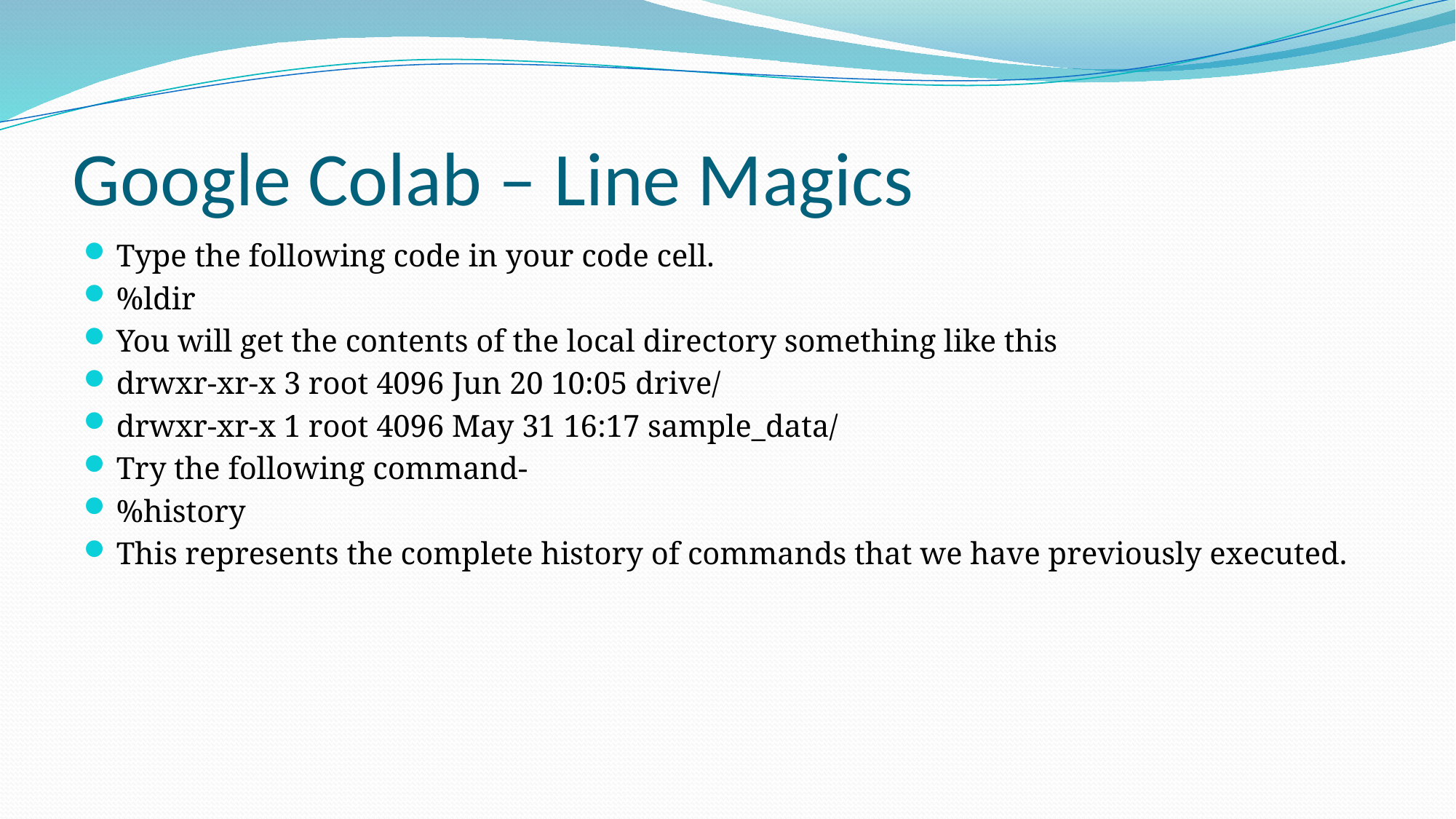

# Google Colab – Line Magics
Type the following code in your code cell.
%ldir
You will get the contents of the local directory something like this
drwxr-xr-x 3 root 4096 Jun 20 10:05 drive/
drwxr-xr-x 1 root 4096 May 31 16:17 sample_data/
Try the following command-
%history
This represents the complete history of commands that we have previously executed.